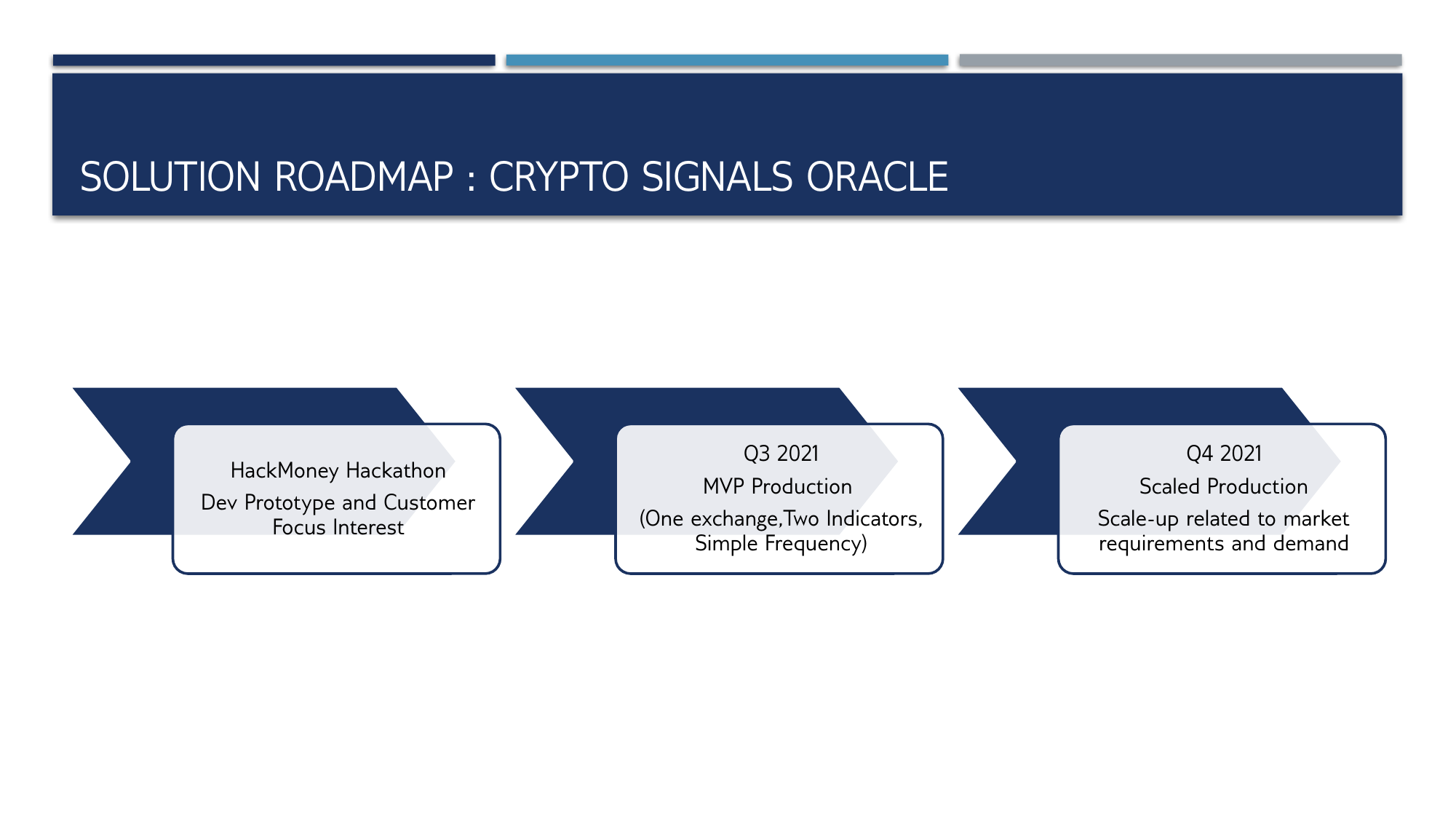

# Solution RoadMap : Crypto Signals Oracle
HackMoney Hackathon
Dev Prototype and Customer Focus Interest
Q3 2021
MVP Production
(One exchange,Two Indicators, Simple Frequency)
Q4 2021
Scaled Production
Scale-up related to market requirements and demand